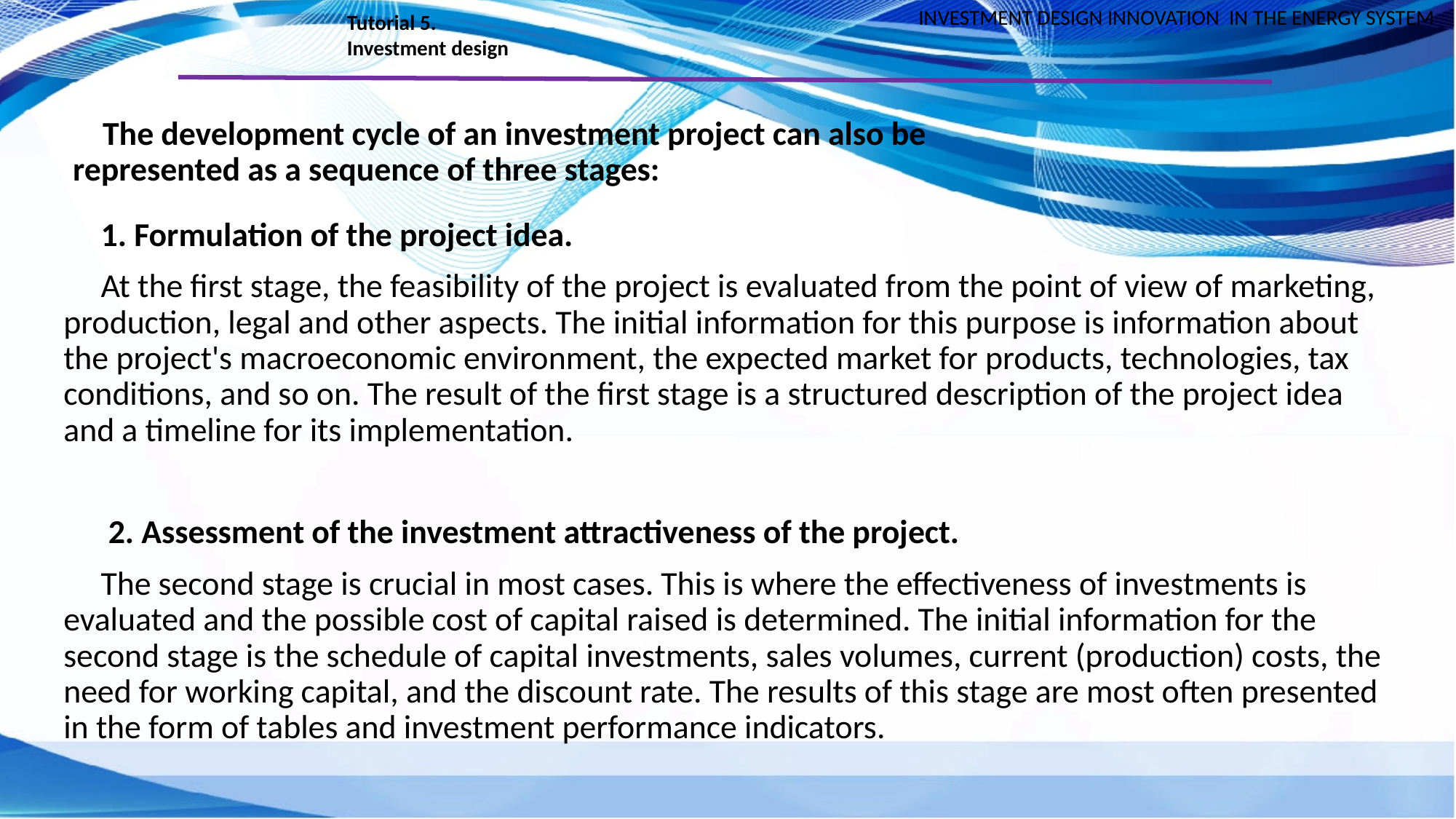

INVESTMENT DESIGN INNOVATION  IN THE ENERGY SYSTEM
Tutorial 5.
Investment design
    The development cycle of an investment project can also be represented as a sequence of three stages:
     1. Formulation of the project idea.
     At the first stage, the feasibility of the project is evaluated from the point of view of marketing, production, legal and other aspects. The initial information for this purpose is information about the project's macroeconomic environment, the expected market for products, technologies, tax conditions, and so on. The result of the first stage is a structured description of the project idea and a timeline for its implementation.

      2. Assessment of the investment attractiveness of the project.
     The second stage is crucial in most cases. This is where the effectiveness of investments is evaluated and the possible cost of capital raised is determined. The initial information for the second stage is the schedule of capital investments, sales volumes, current (production) costs, the need for working capital, and the discount rate. The results of this stage are most often presented in the form of tables and investment performance indicators.